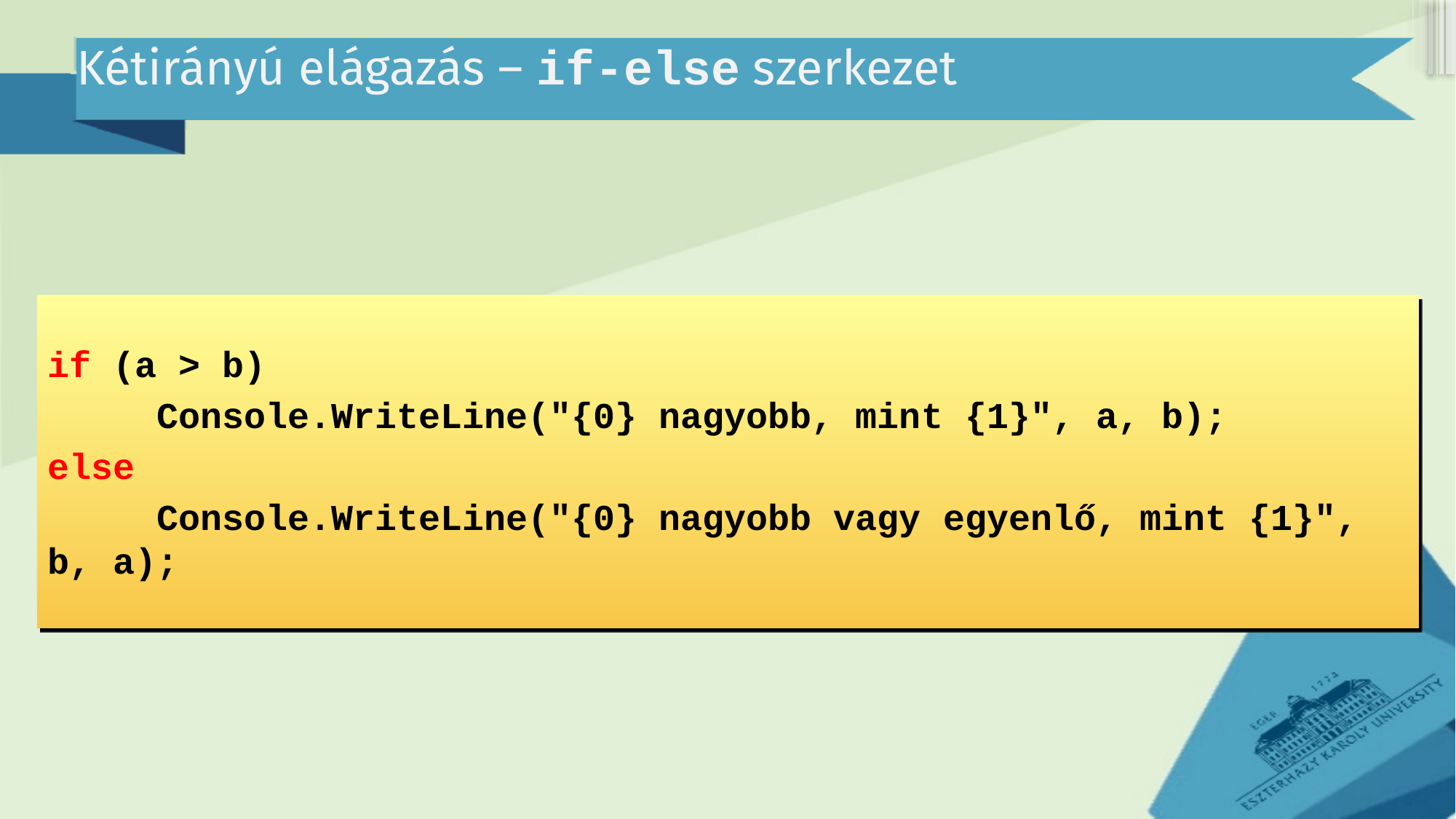

# Kétirányú elágazás – if-else szerkezet
if (a > b)
	Console.WriteLine("{0} nagyobb, mint {1}", a, b);
else
	Console.WriteLine("{0} nagyobb vagy egyenlő, mint {1}", b, a);